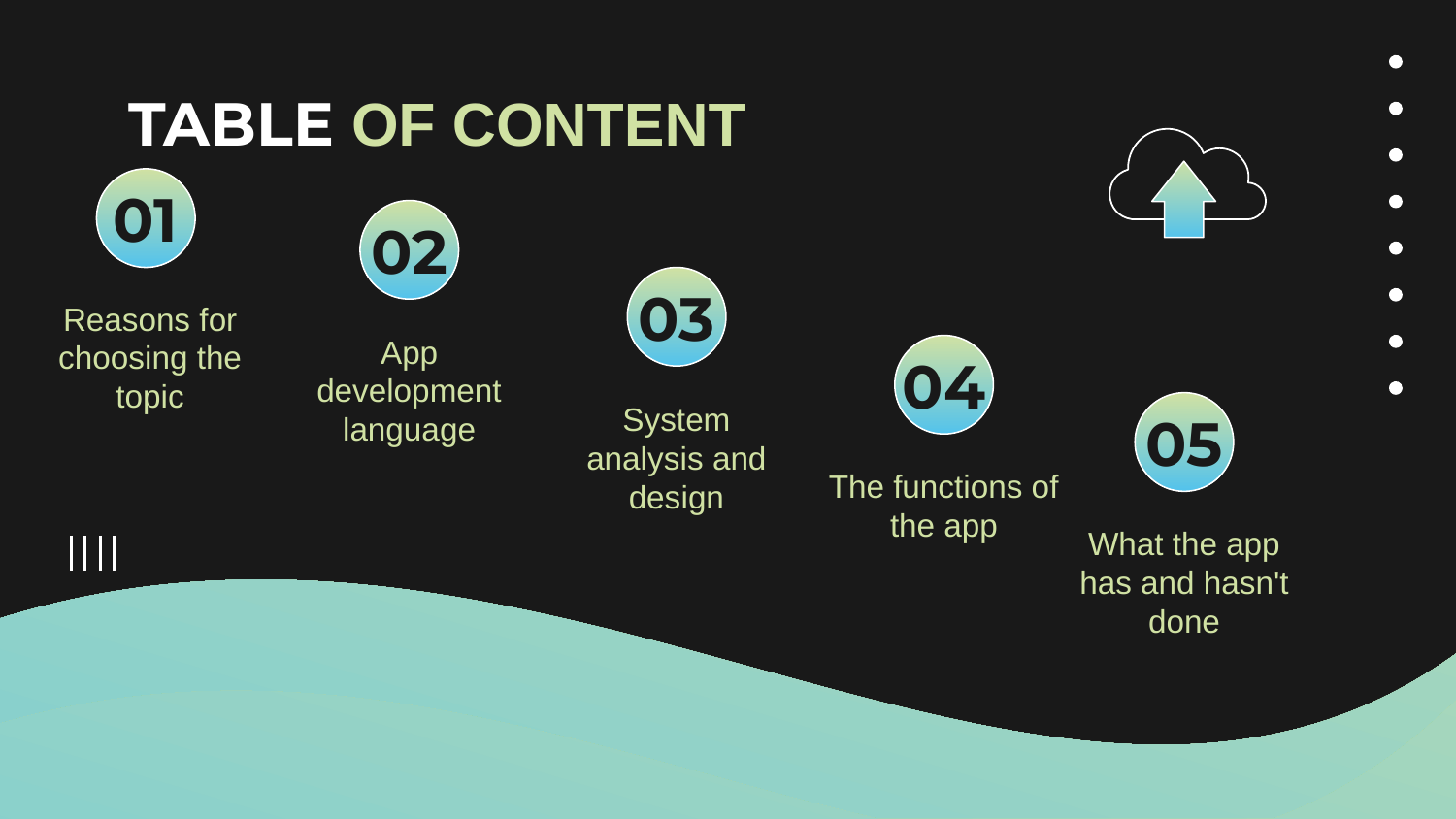

# TABLE OF CONTENT

01

02

03
Reasons for choosing the topic
App development language

04
System analysis and design

05
The functions of the app
What the app has and hasn't done